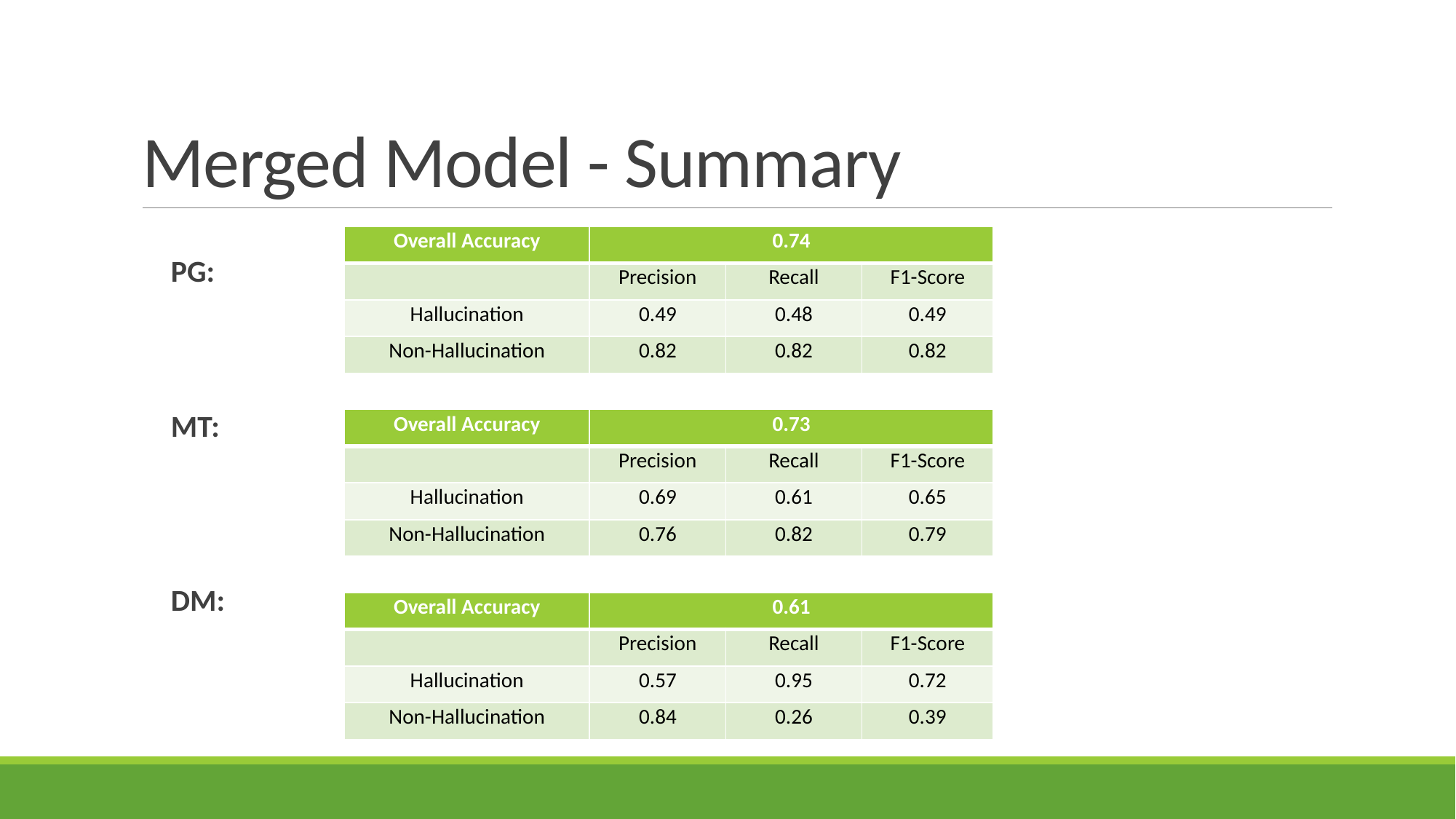

# Merged Model - Summary
| Overall Accuracy | 0.74 |  |  |
| --- | --- | --- | --- |
|  | Precision | Recall | F1-Score |
| Hallucination | 0.49 | 0.48 | 0.49 |
| Non-Hallucination | 0.82 | 0.82 | 0.82 |
PG:
MT:
| Overall Accuracy | 0.73 |  |  |
| --- | --- | --- | --- |
|  | Precision | Recall | F1-Score |
| Hallucination | 0.69 | 0.61 | 0.65 |
| Non-Hallucination | 0.76 | 0.82 | 0.79 |
DM:
| Overall Accuracy | 0.61 |  |  |
| --- | --- | --- | --- |
|  | Precision | Recall | F1-Score |
| Hallucination | 0.57 | 0.95 | 0.72 |
| Non-Hallucination | 0.84 | 0.26 | 0.39 |